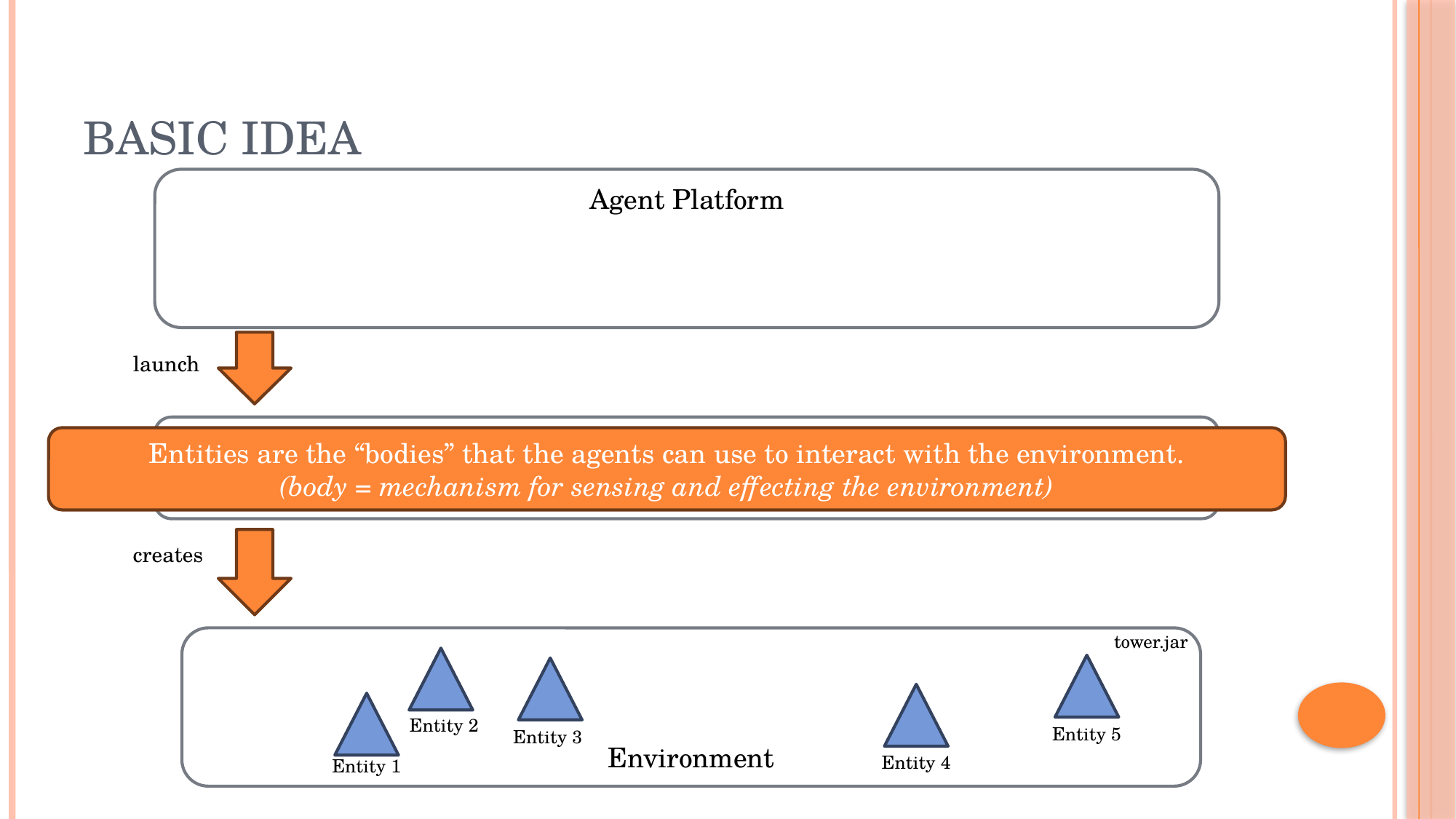

# Basic Idea
Agent Platform

launch
EIS Interface Layer
Entities are the “bodies” that the agents can use to interact with the environment.
(body = mechanism for sensing and effecting the environment)

creates
tower.jar
Environment

Entity 2
Entity 5
Entity 3
Entity 4
Entity 1